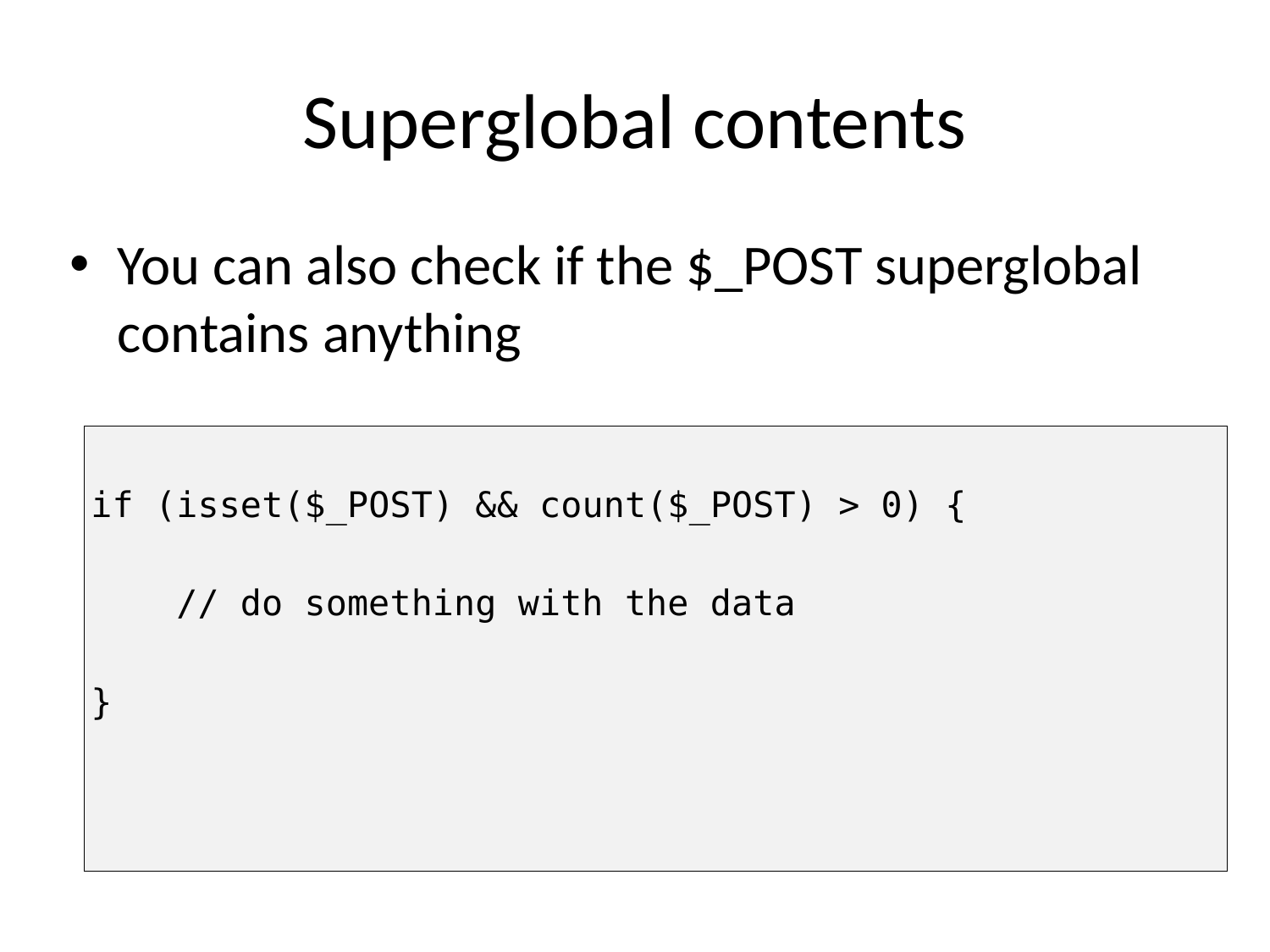

# Superglobal contents
You can also check if the $_POST superglobal contains anything

if (isset($_POST) && count($_POST) > 0) {

    // do something with the data

}